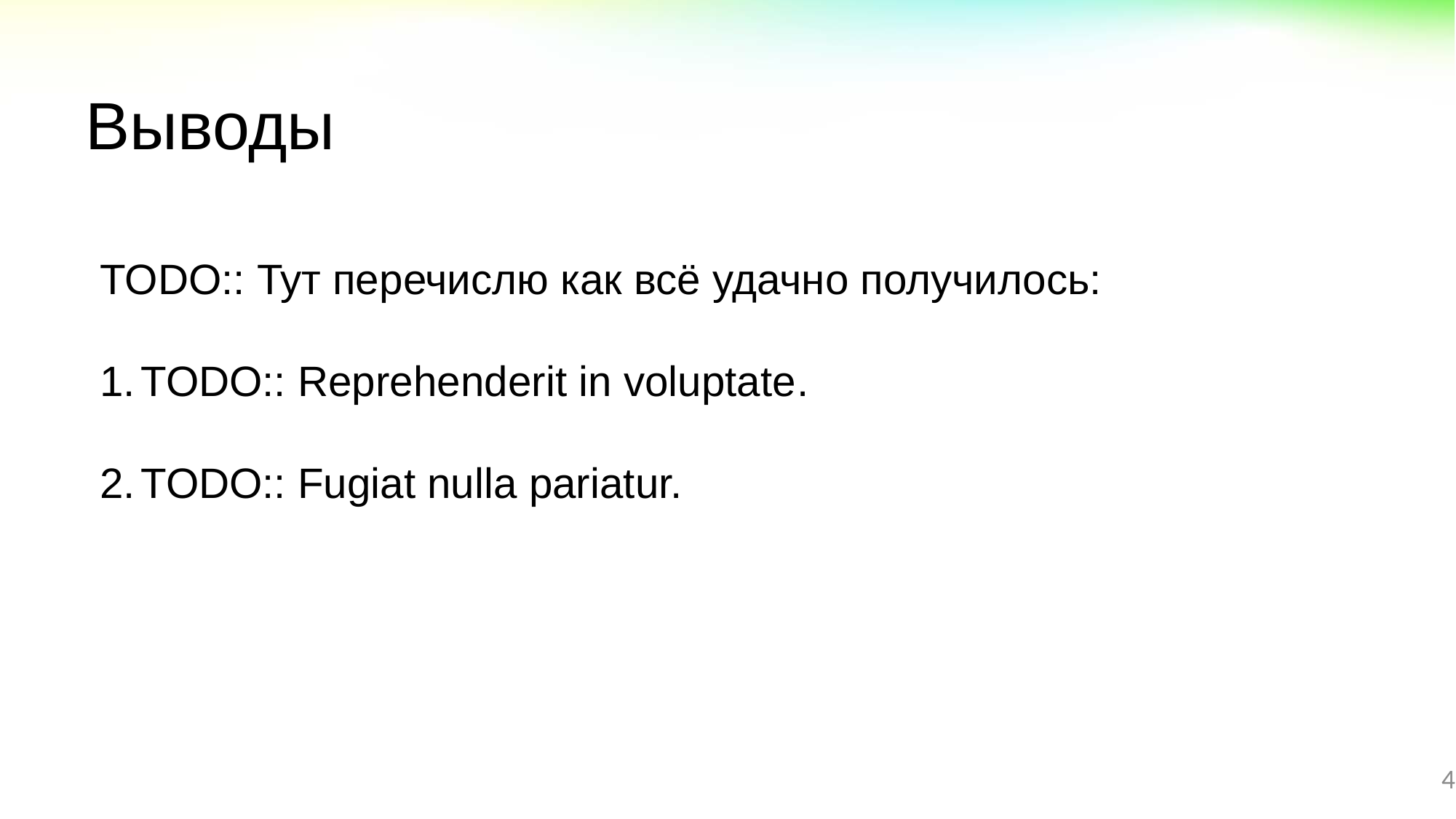

# Выводы

TODO:: Тут перечислю как всё удачно получилось:
TODO:: Reprehenderit in voluptate.
TODO:: Fugiat nulla pariatur.
4